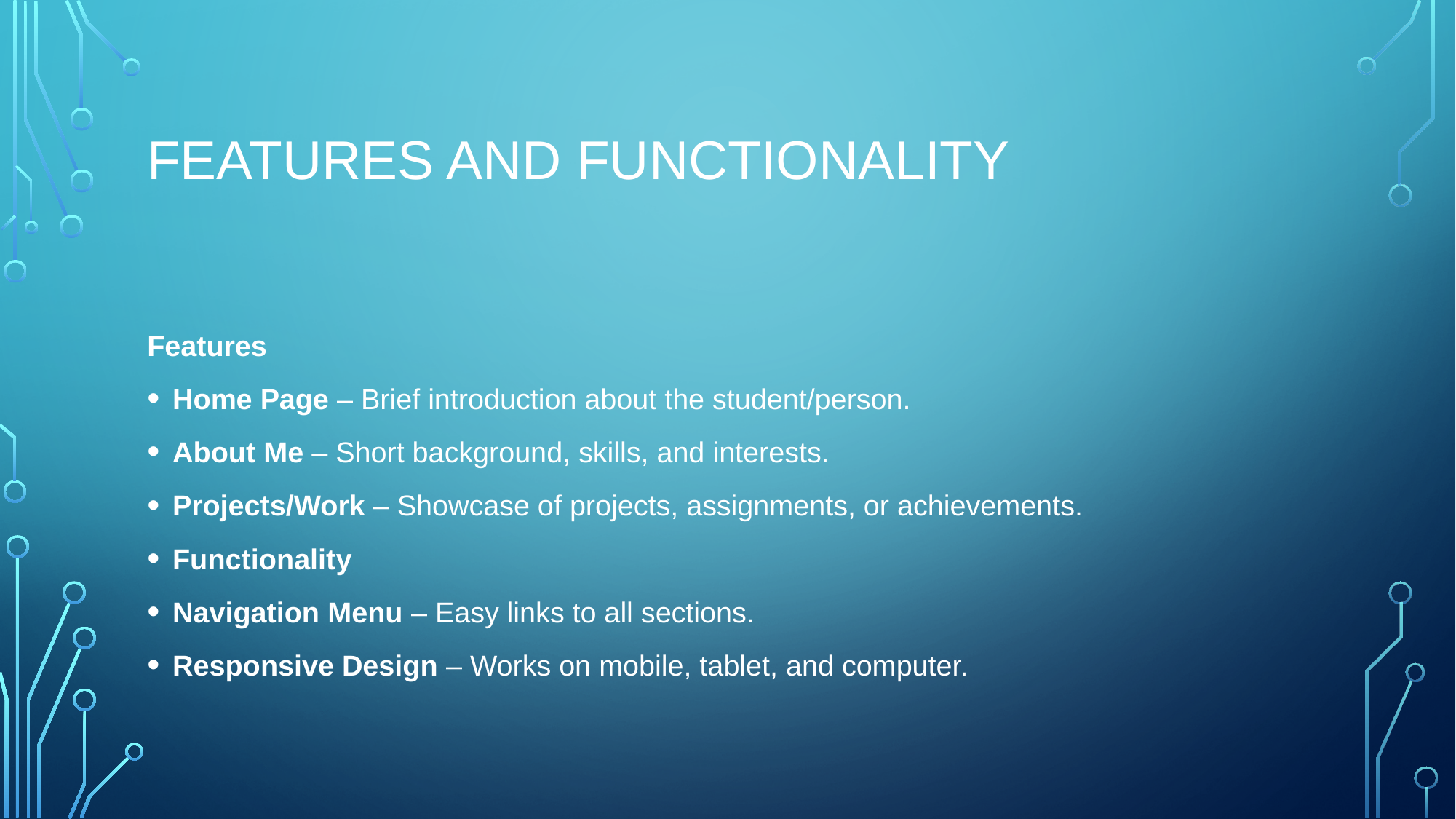

# Features and functionality

Features
Home Page – Brief introduction about the student/person.
About Me – Short background, skills, and interests.
Projects/Work – Showcase of projects, assignments, or achievements.
Functionality
Navigation Menu – Easy links to all sections.
Responsive Design – Works on mobile, tablet, and computer.